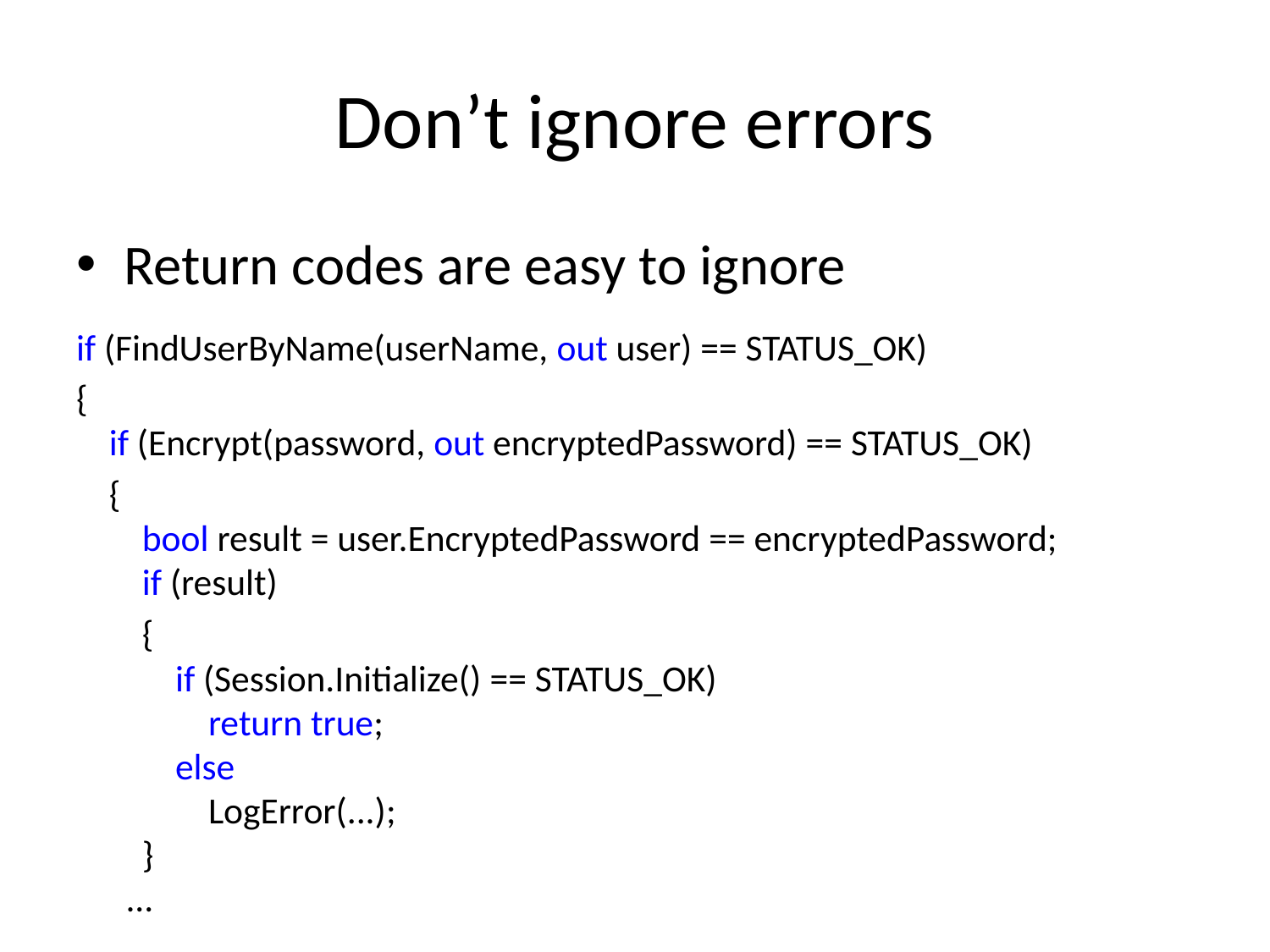

# Don’t ignore errors
Return codes are easy to ignore
if (FindUserByName(userName, out user) == STATUS_OK)
{
    if (Encrypt(password, out encryptedPassword) == STATUS_OK)
    {
        bool result = user.EncryptedPassword == encryptedPassword;
        if (result)
        {
            if (Session.Initialize() == STATUS_OK)
                return true;
            else
                LogError(...);
        }
      ...